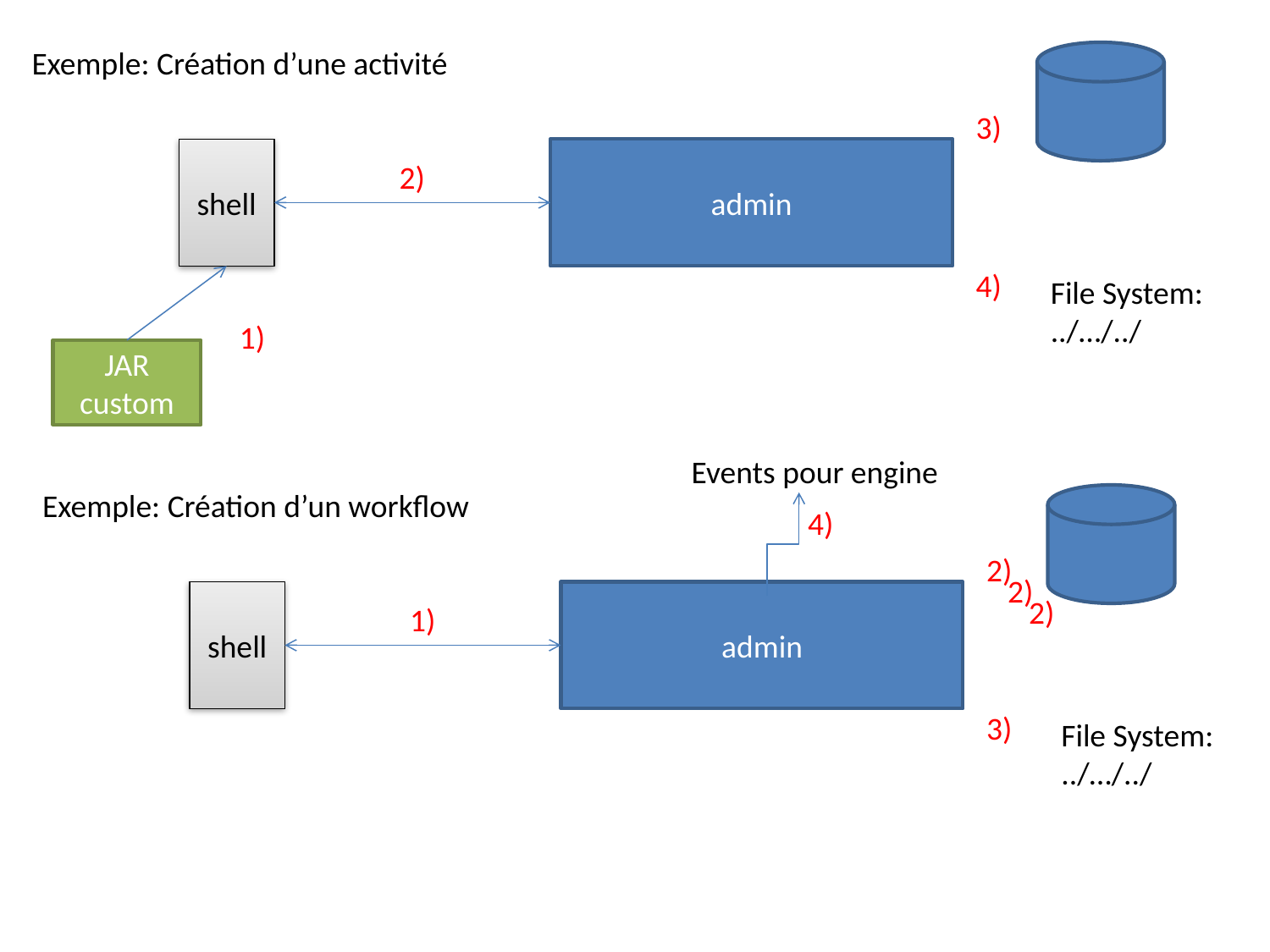

Exemple: Création d’une activité

3)
shell
admin
2)
4)
File System:
../…/../
1)
JAR custom
Events pour engine
Exemple: Création d’un workflow

4)
2)
2)
shell
admin
2)
1)
3)
File System:
../…/../